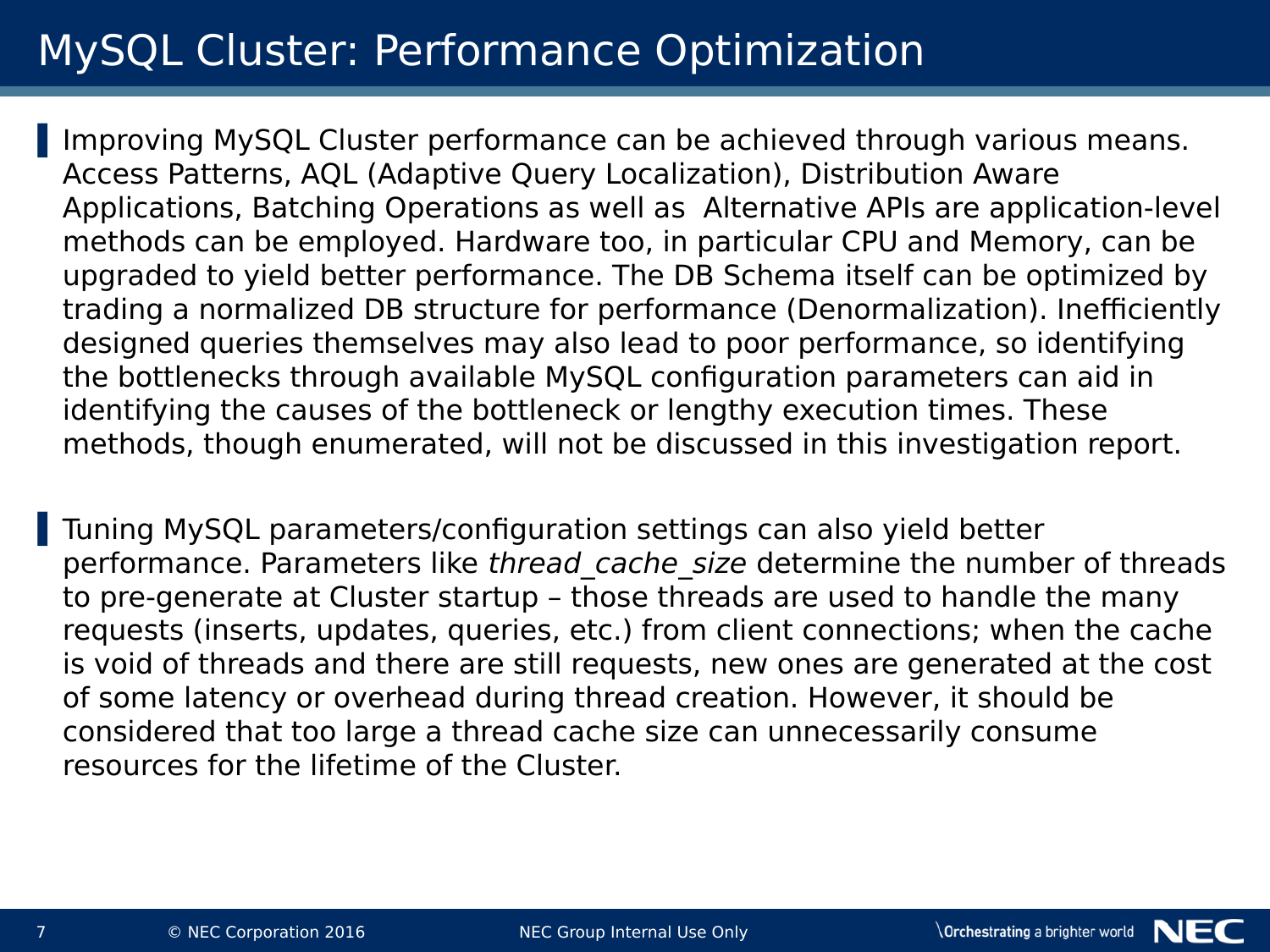

# MySQL Cluster: Performance Optimization
Improving MySQL Cluster performance can be achieved through various means. Access Patterns, AQL (Adaptive Query Localization), Distribution Aware Applications, Batching Operations as well as  Alternative APIs are application-level methods can be employed. Hardware too, in particular CPU and Memory, can be upgraded to yield better performance. The DB Schema itself can be optimized by trading a normalized DB structure for performance (Denormalization). Inefficiently designed queries themselves may also lead to poor performance, so identifying the bottlenecks through available MySQL configuration parameters can aid in identifying the causes of the bottleneck or lengthy execution times. These methods, though enumerated, will not be discussed in this investigation report.

Tuning MySQL parameters/configuration settings can also yield better performance. Parameters like thread_cache_size determine the number of threads to pre-generate at Cluster startup – those threads are used to handle the many requests (inserts, updates, queries, etc.) from client connections; when the cache is void of threads and there are still requests, new ones are generated at the cost of some latency or overhead during thread creation. However, it should be considered that too large a thread cache size can unnecessarily consume resources for the lifetime of the Cluster.